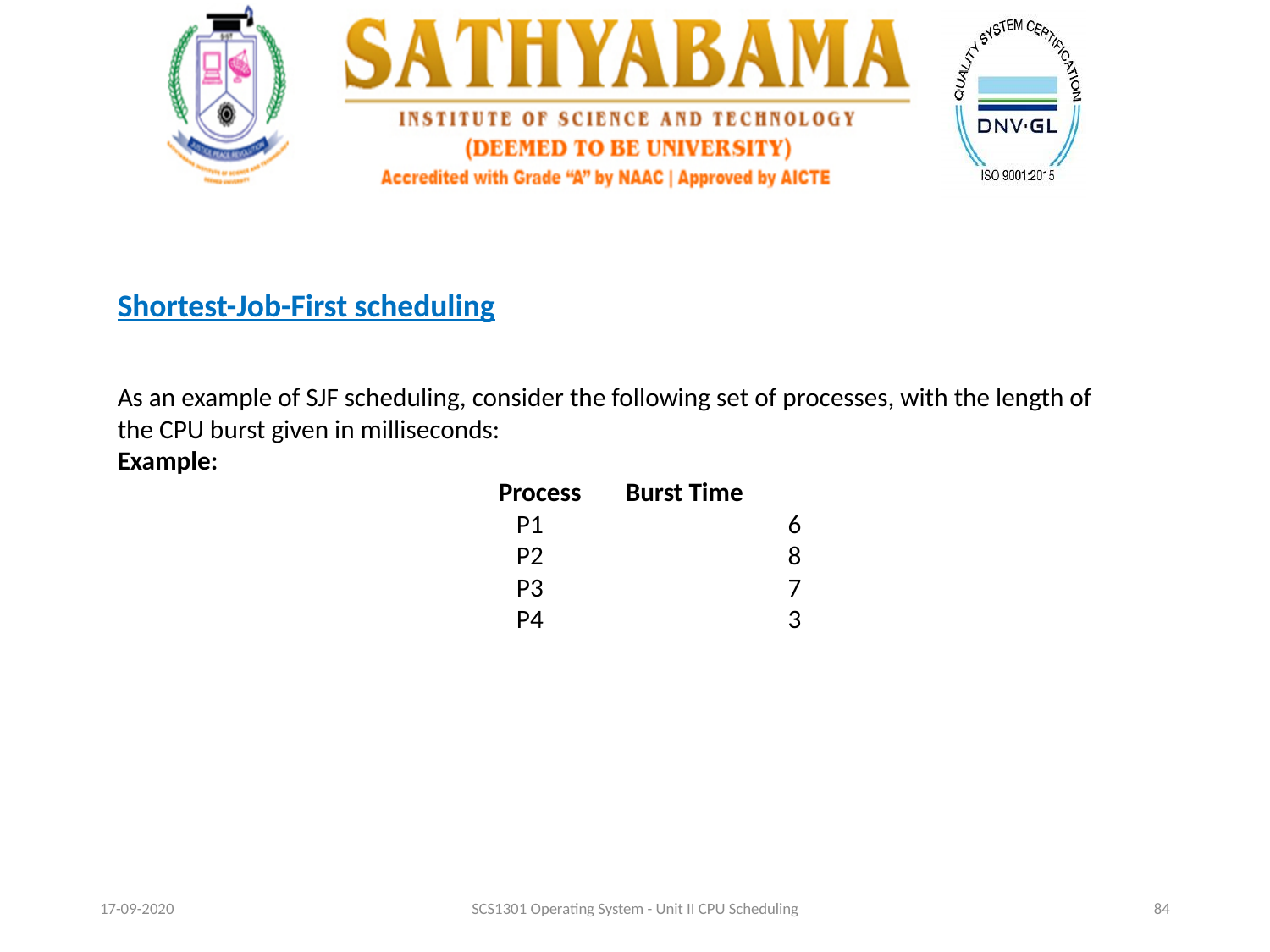

Shortest-Job-First scheduling

As an example of SJF scheduling, consider the following set of processes, with the length of the CPU burst given in milliseconds:
Example:
			Process 	Burst Time
			   P1 		      6
			   P2		      8
			   P3 		      7
			   P4 		      3

17-09-2020
SCS1301 Operating System - Unit II CPU Scheduling
84